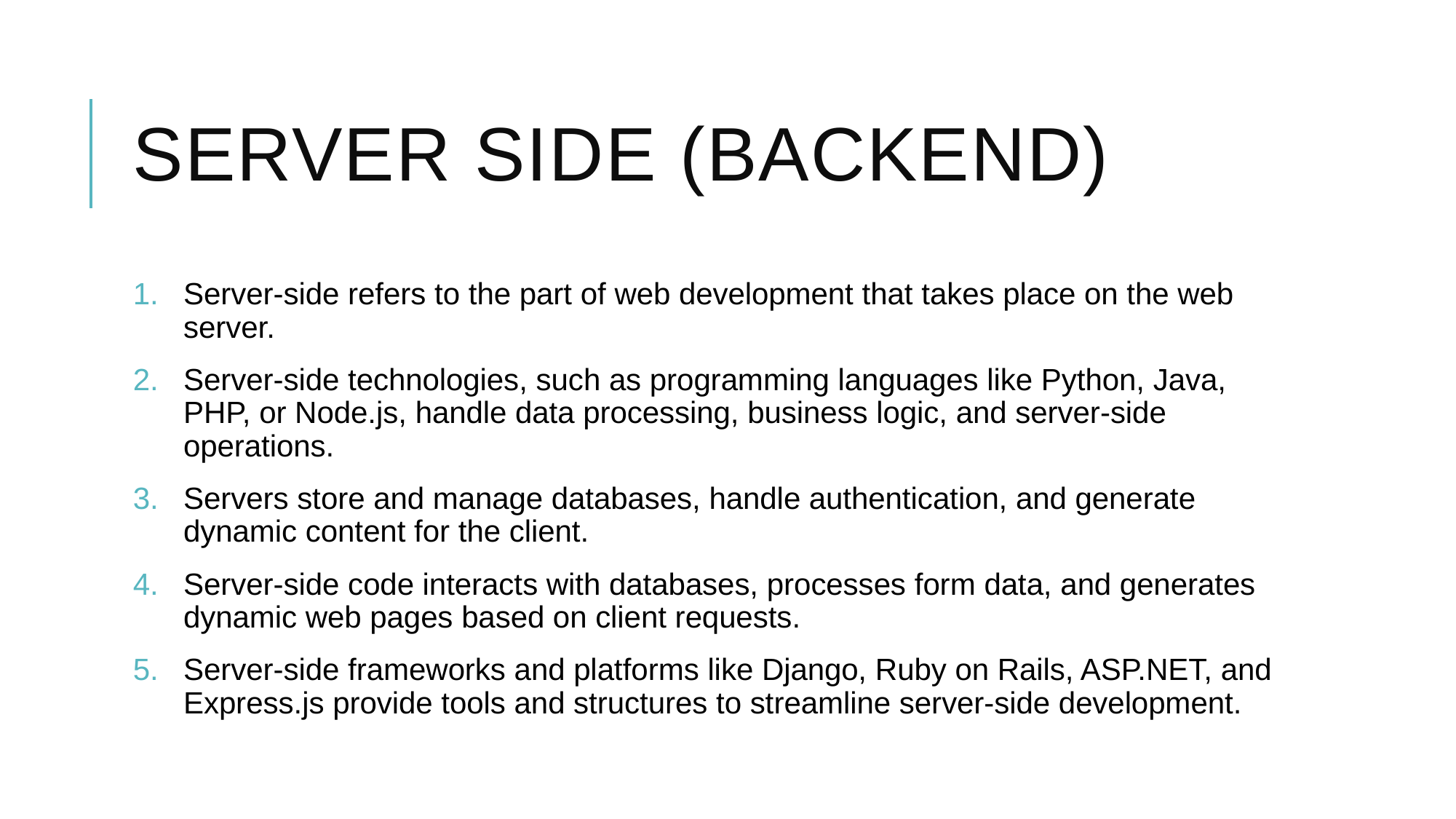

# Server Side (Backend)
Server-side refers to the part of web development that takes place on the web server.
Server-side technologies, such as programming languages like Python, Java, PHP, or Node.js, handle data processing, business logic, and server-side operations.
Servers store and manage databases, handle authentication, and generate dynamic content for the client.
Server-side code interacts with databases, processes form data, and generates dynamic web pages based on client requests.
Server-side frameworks and platforms like Django, Ruby on Rails, ASP.NET, and Express.js provide tools and structures to streamline server-side development.